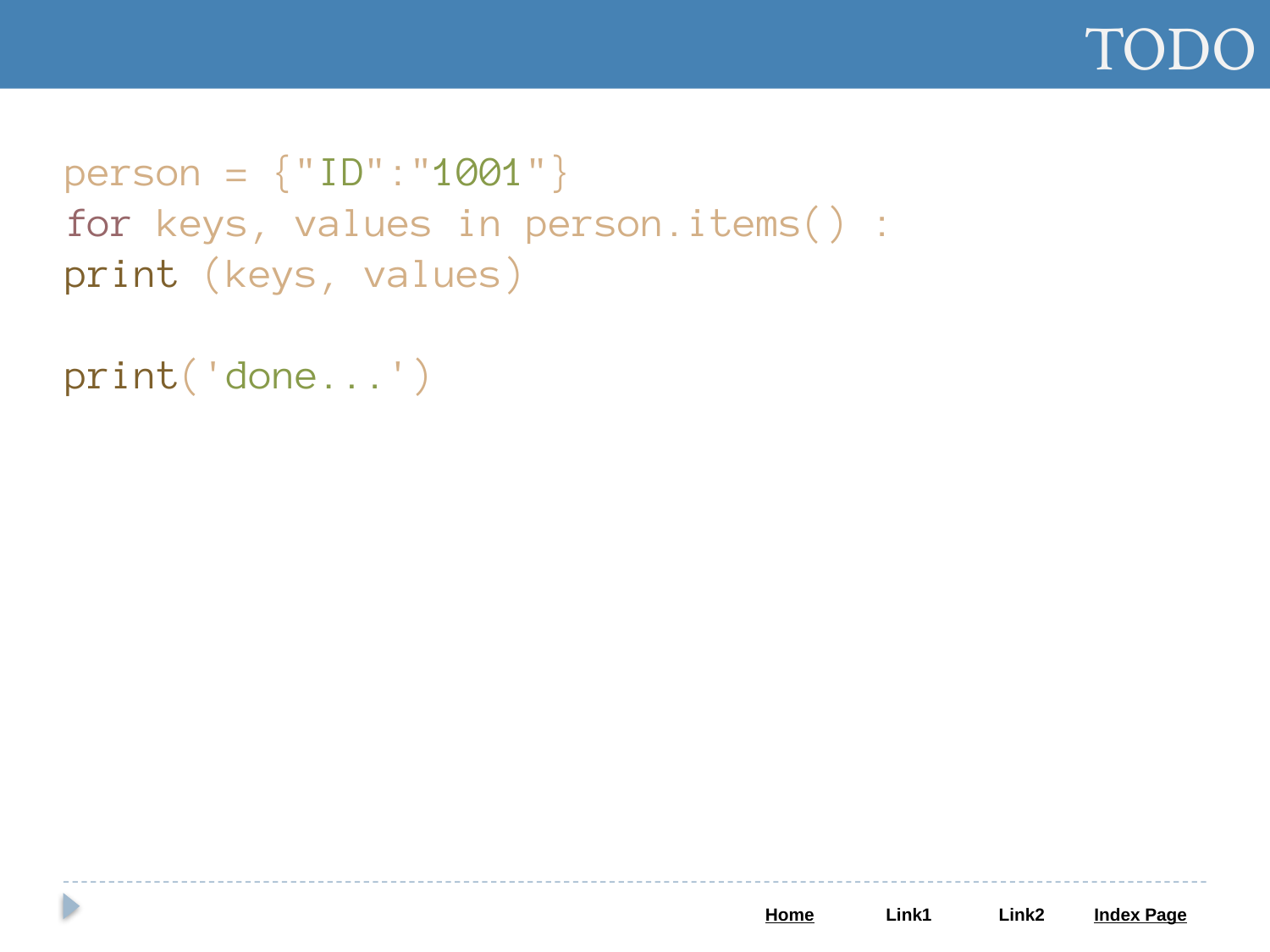

TODO
person = {"ID":"1001"}
for keys, values in person.items() :
print (keys, values)
print('done...')